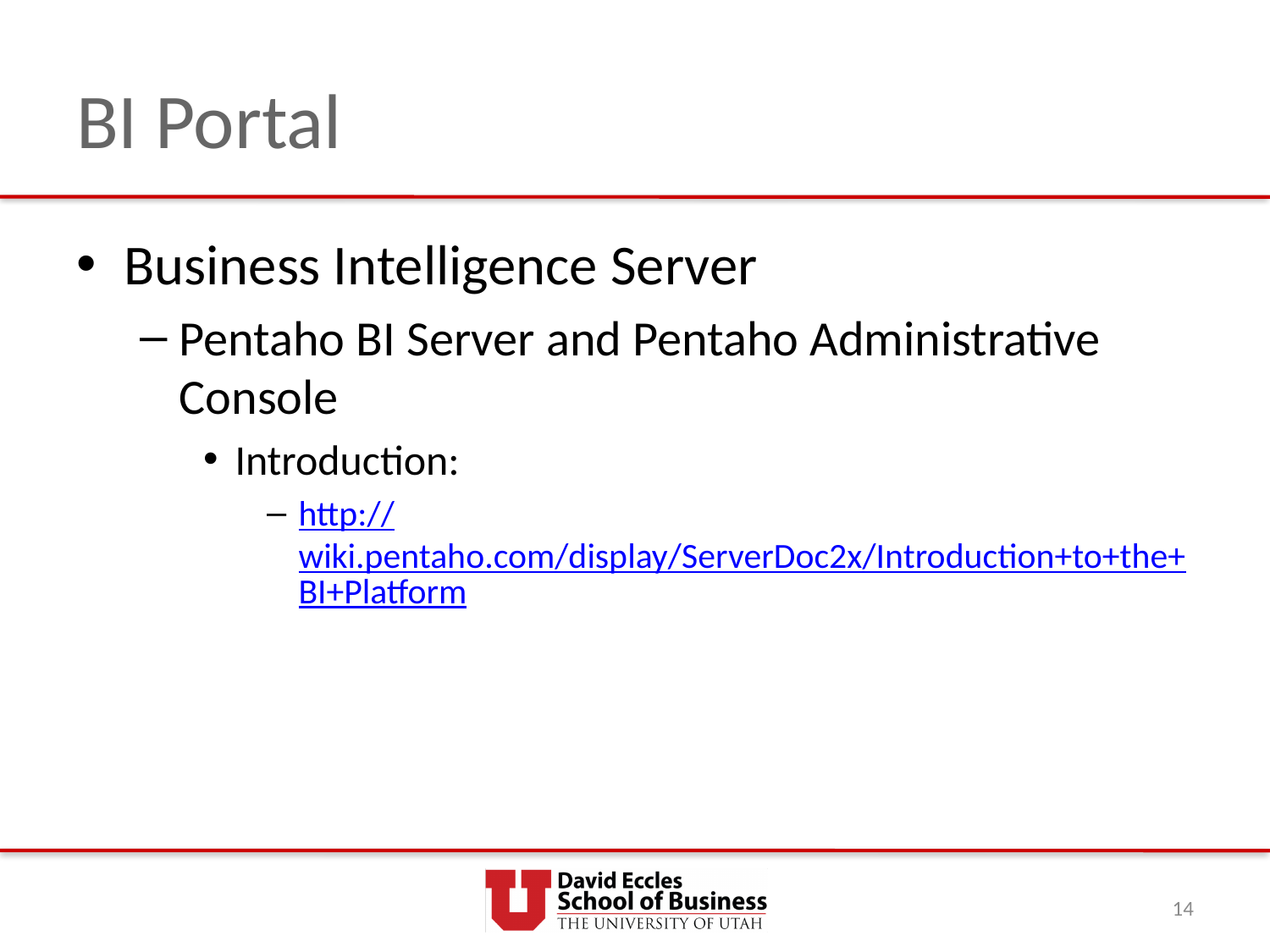

# BI Portal
Business Intelligence Server
Pentaho BI Server and Pentaho Administrative Console
Introduction:
http://wiki.pentaho.com/display/ServerDoc2x/Introduction+to+the+BI+Platform

14